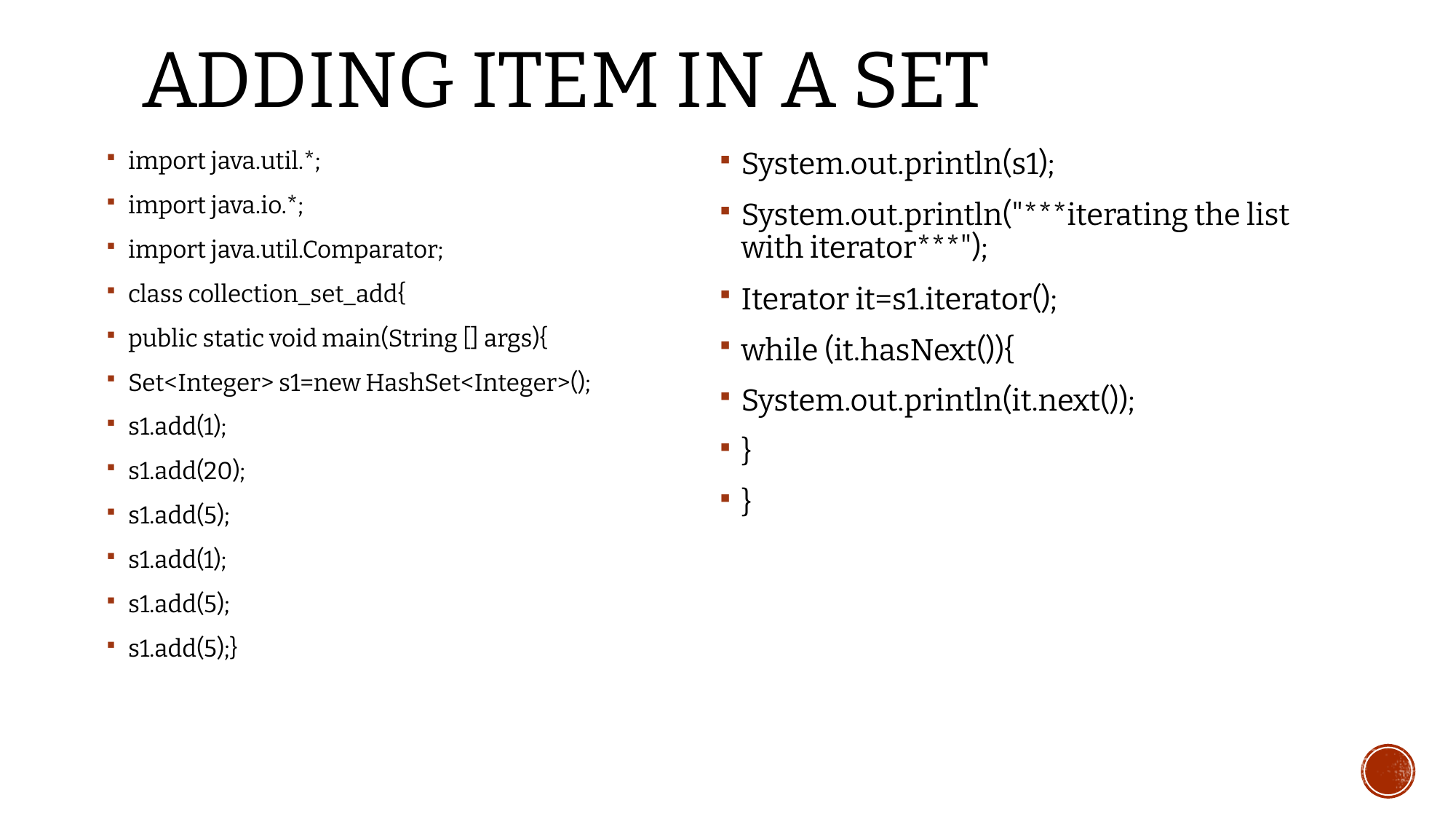

# Adding item in a set
System.out.println(s1);
System.out.println("***iterating the list with iterator***");
Iterator it=s1.iterator();
while (it.hasNext()){
System.out.println(it.next());
}
}

import java.util.*;
import java.io.*;
import java.util.Comparator;
class collection_set_add{
public static void main(String [] args){
Set<Integer> s1=new HashSet<Integer>();
s1.add(1);
s1.add(20);
s1.add(5);
s1.add(1);
s1.add(5);
s1.add(5);}